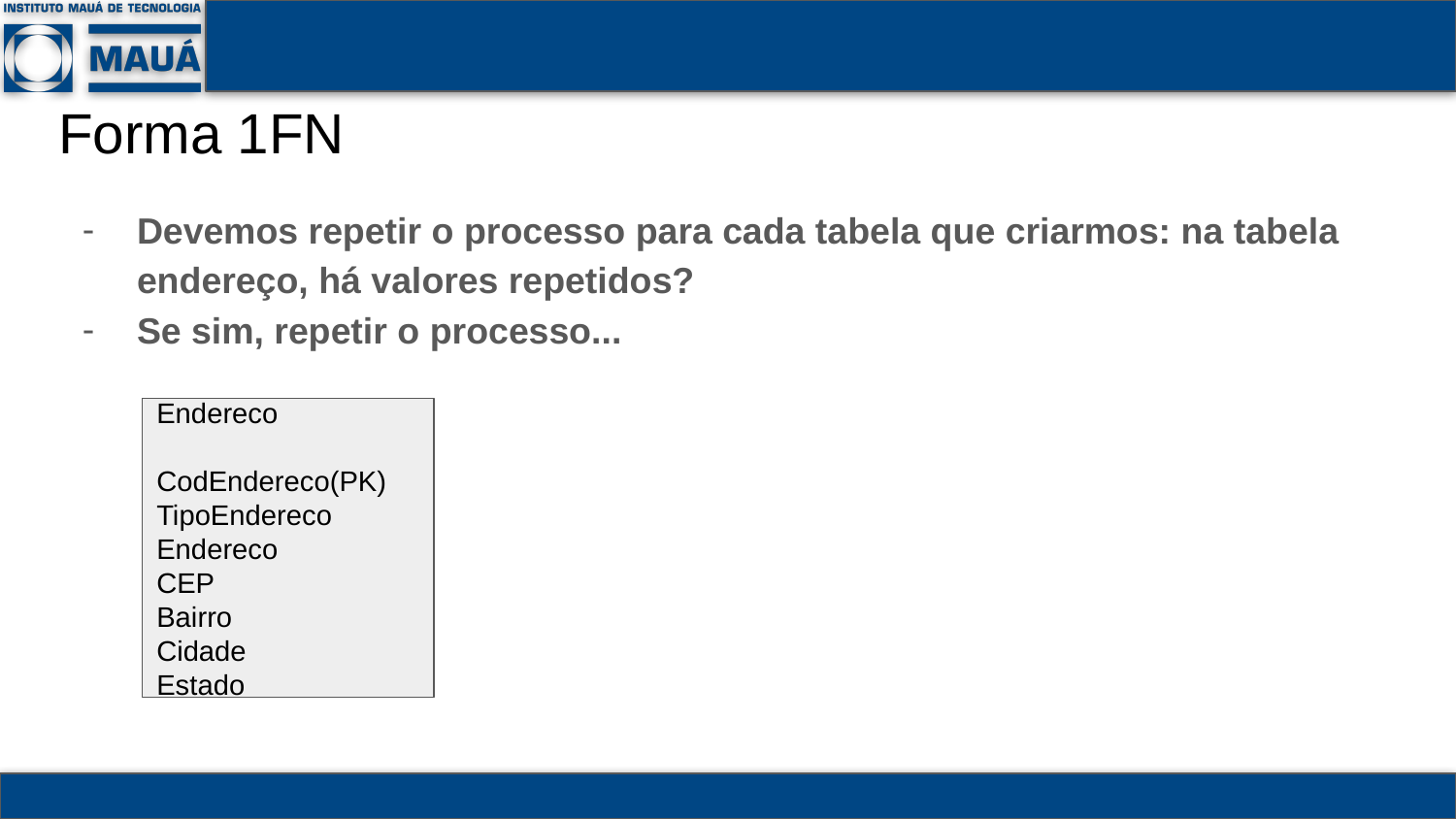

# Forma 1FN
Devemos repetir o processo para cada tabela que criarmos: na tabela endereço, há valores repetidos?
Se sim, repetir o processo...
Endereco

CodEndereco(PK)
TipoEndereco
Endereco
CEP
Bairro
Cidade
Estado